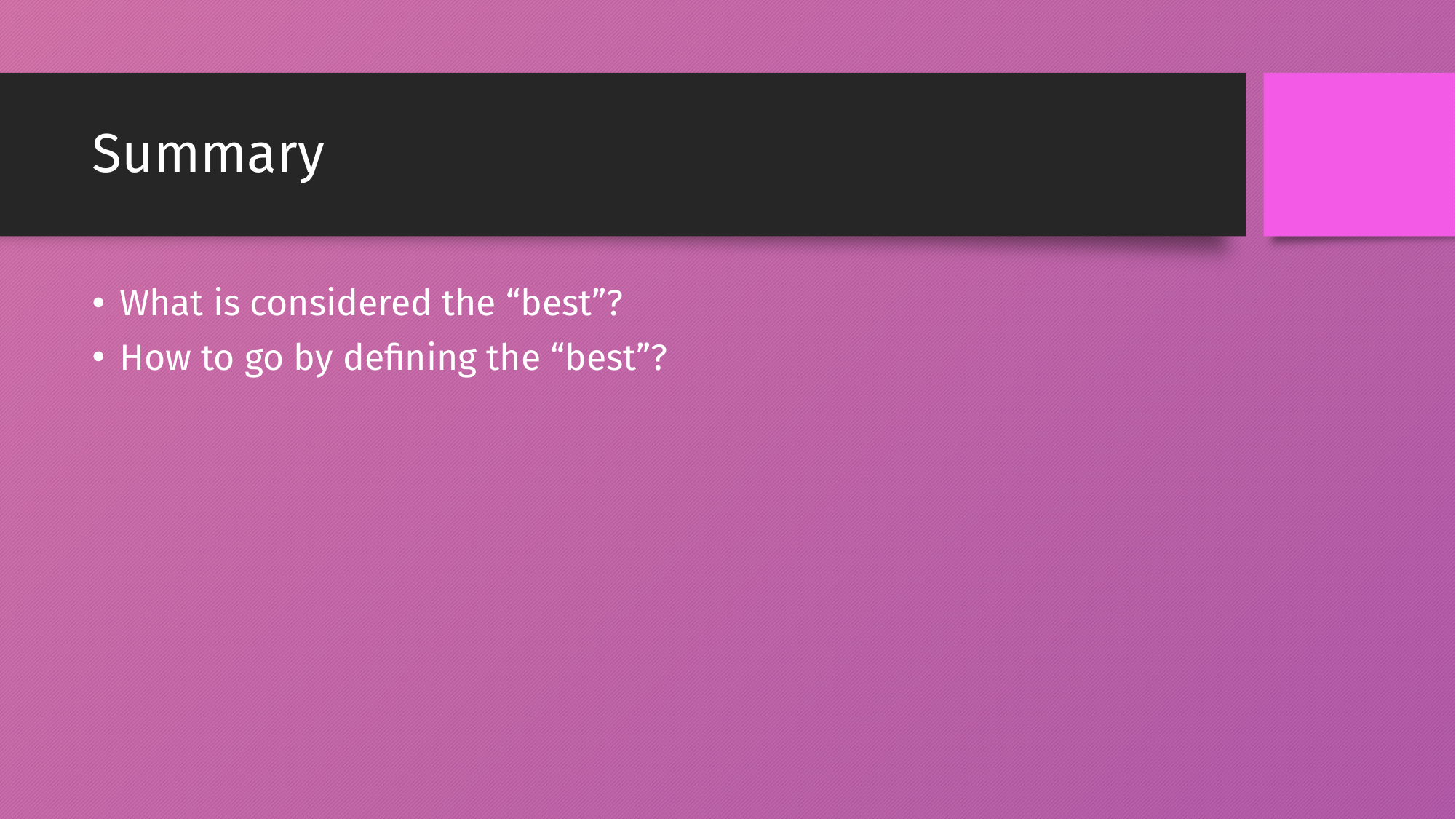

# Summary
What is considered the “best”?
How to go by defining the “best”?